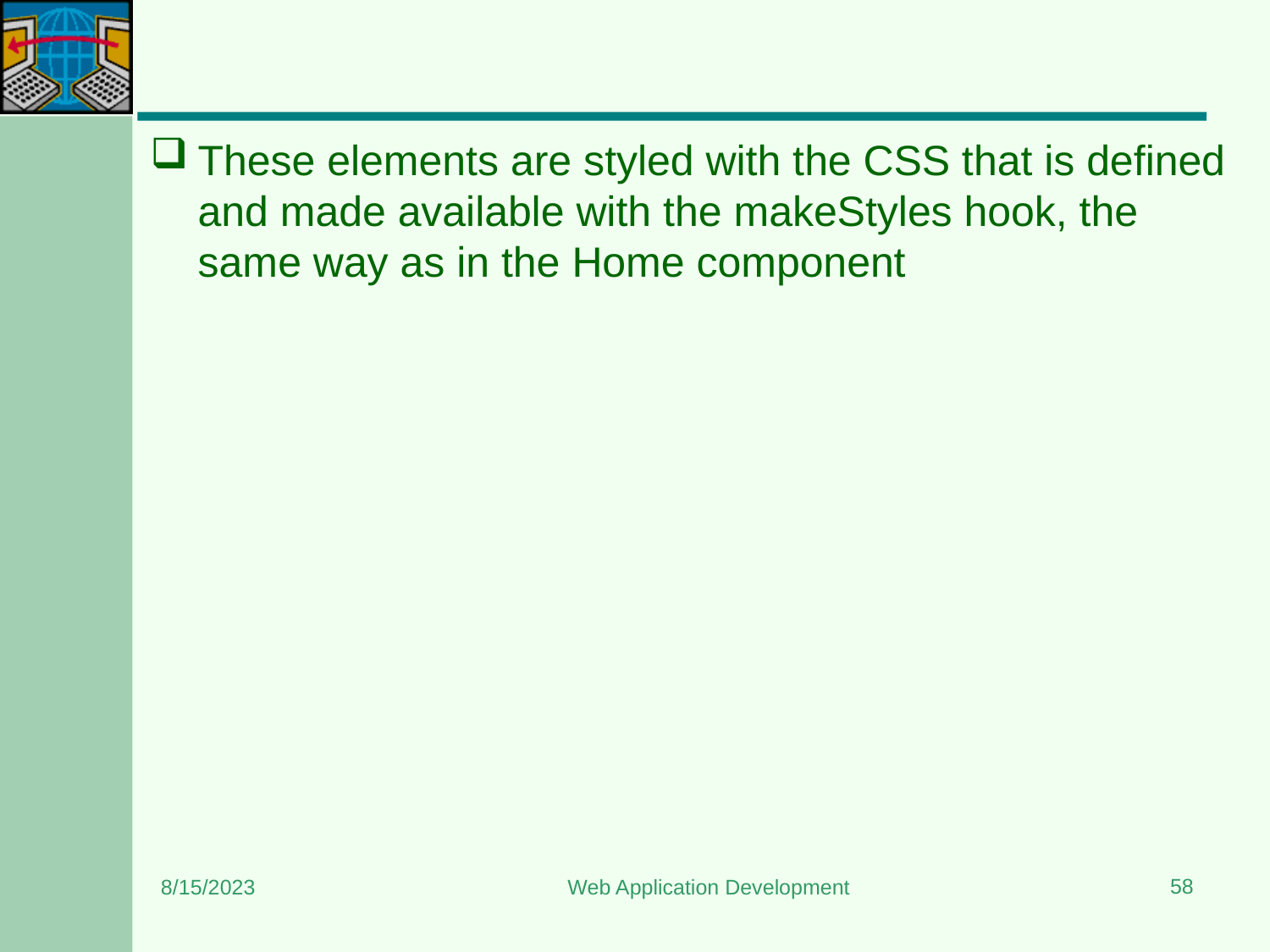

#
These elements are styled with the CSS that is defined and made available with the makeStyles hook, the same way as in the Home component
58
8/15/2023
Web Application Development